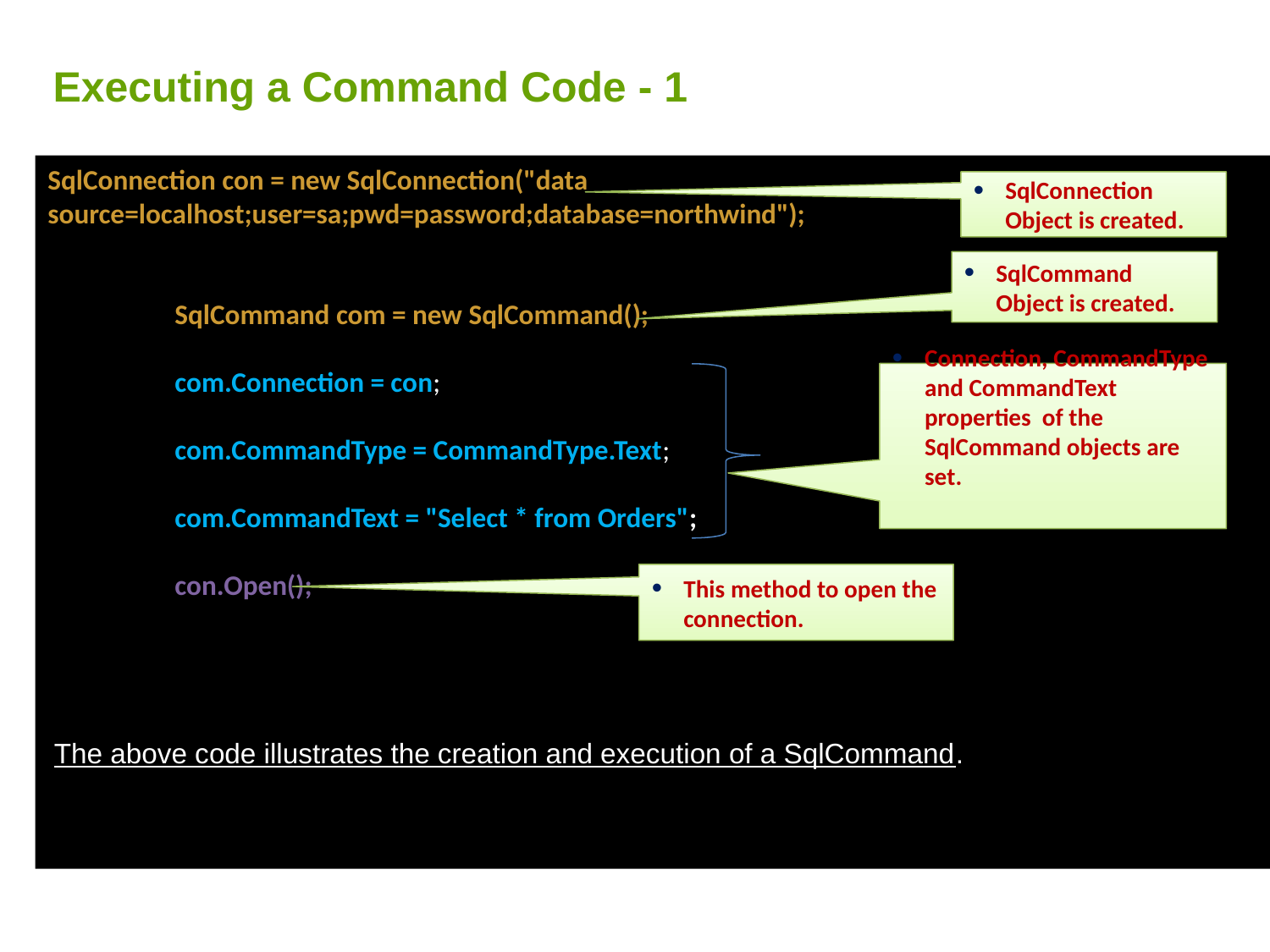

# Executing a Command Code - 1
SqlConnection con = new SqlConnection("data source=localhost;user=sa;pwd=password;database=northwind");

	SqlCommand com = new SqlCommand();

	com.Connection = con;

	com.CommandType = CommandType.Text;

	com.CommandText = "Select * from Orders";

	con.Open();
 The above code illustrates the creation and execution of a SqlCommand.

SqlConnection Object is created.
SqlCommand Object is created.

Connection, CommandType and CommandText properties  of the SqlCommand objects are set.

This method to open the connection.